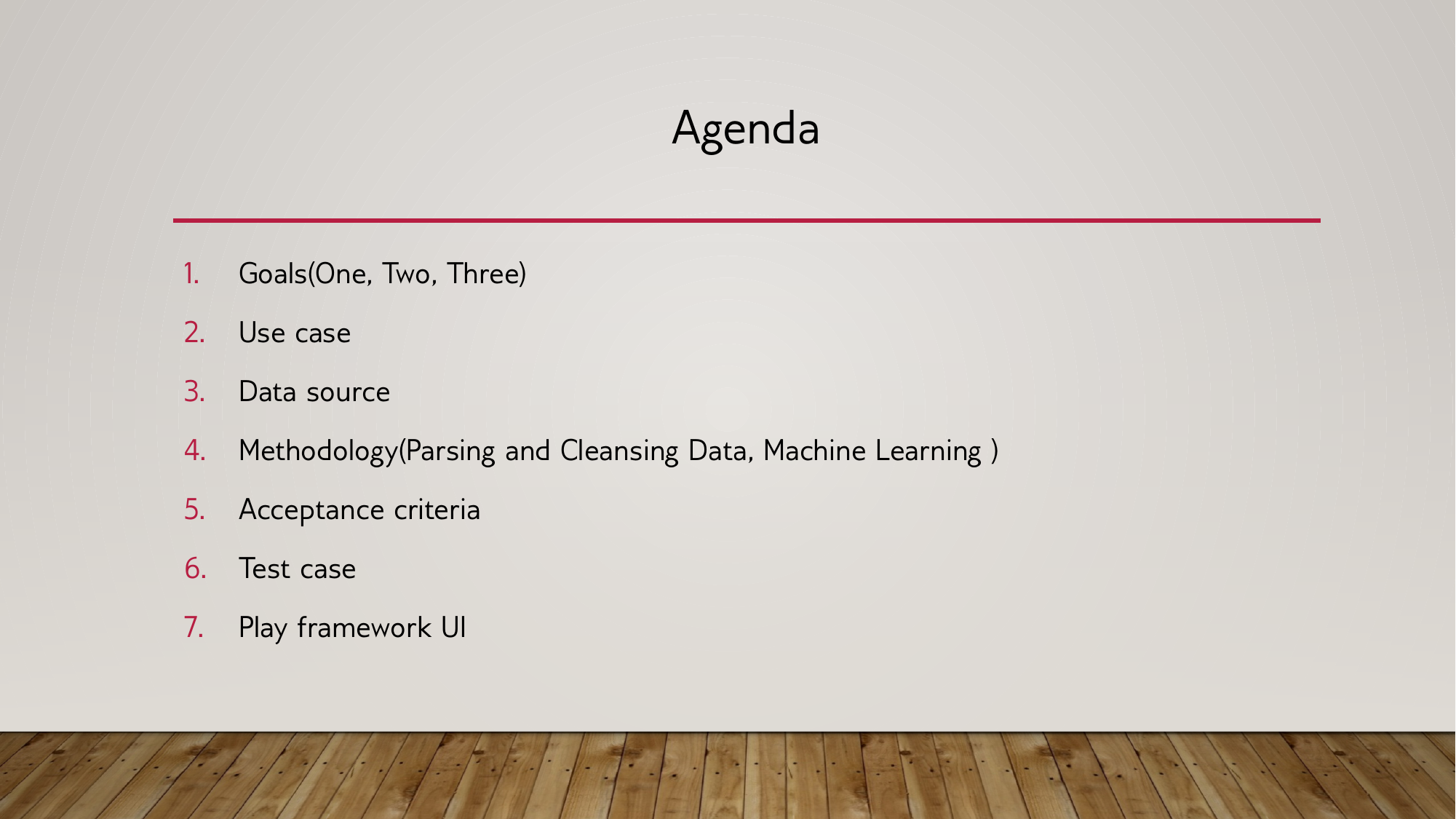

# Agenda
Goals(One, Two, Three)
Use case
Data source
Methodology(Parsing and Cleansing Data, Machine Learning )
Acceptance criteria
Test case
Play framework UI